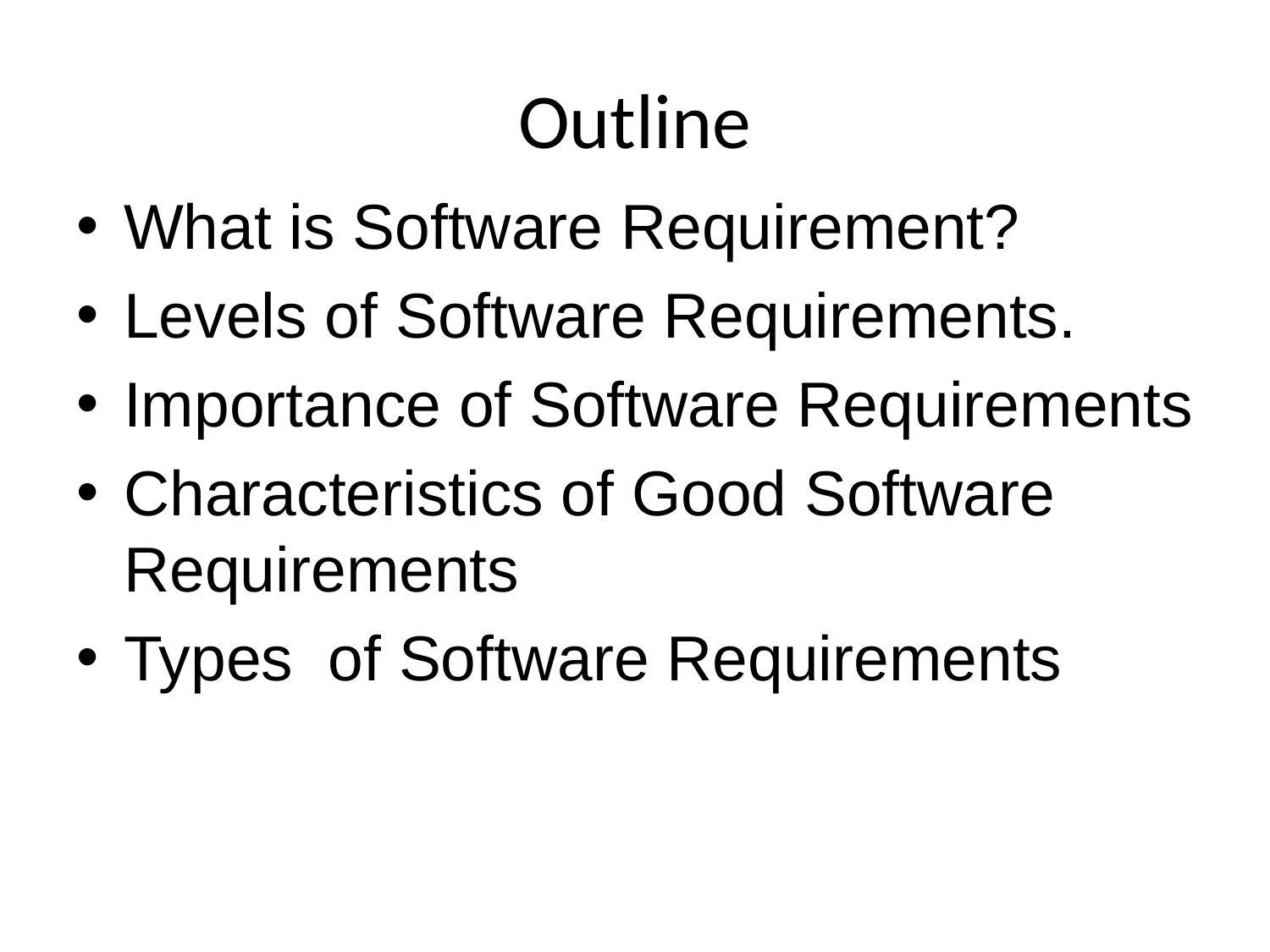

# Outline
What is Software Requirement?
Levels of Software Requirements.
Importance of Software Requirements
Characteristics of Good Software Requirements
Types  of Software Requirements